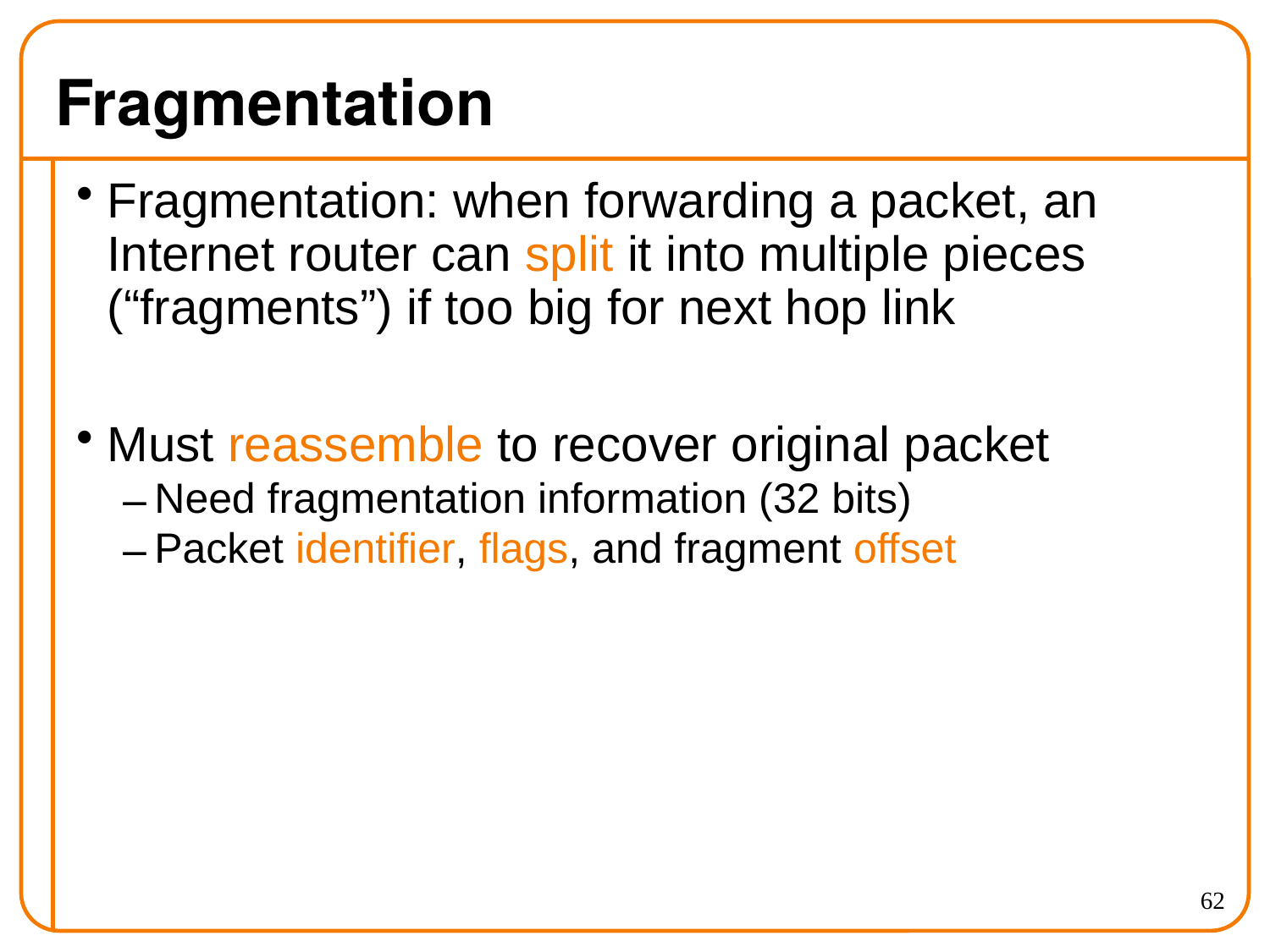

# Fragmentation
Fragmentation: when forwarding a packet, an Internet router can split it into multiple pieces (“fragments”) if too big for next hop link
Must reassemble to recover original packet
Need fragmentation information (32 bits)
Packet identifier, flags, and fragment offset
62